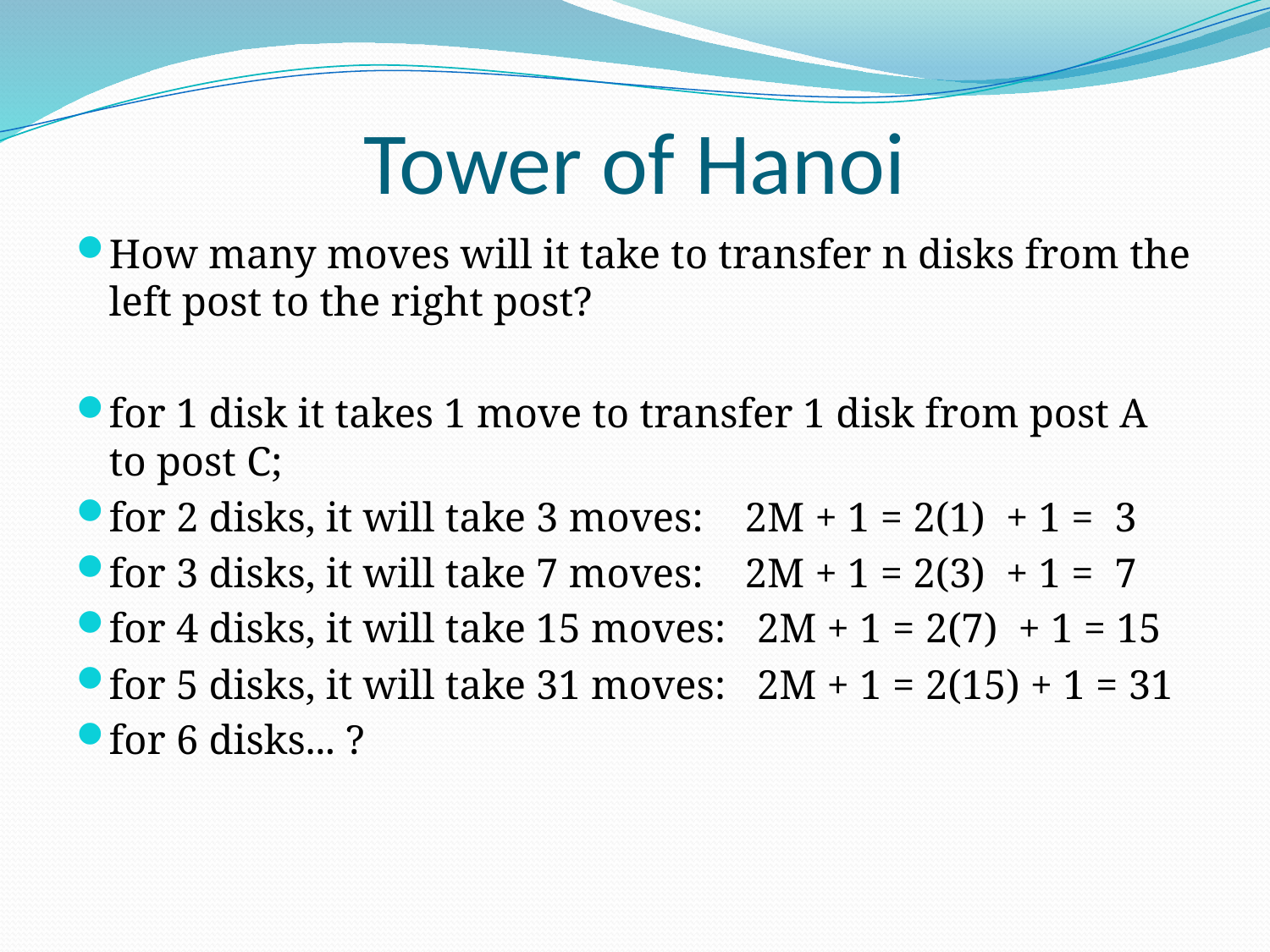

# Tower of Hanoi
How many moves will it take to transfer n disks from the left post to the right post?

for 1 disk it takes 1 move to transfer 1 disk from post A to post C;
for 2 disks, it will take 3 moves:    2M + 1 = 2(1)  + 1 =  3
for 3 disks, it will take 7 moves:    2M + 1 = 2(3)  + 1 =  7
for 4 disks, it will take 15 moves:   2M + 1 = 2(7)  + 1 = 15
for 5 disks, it will take 31 moves:   2M + 1 = 2(15) + 1 = 31
for 6 disks... ?